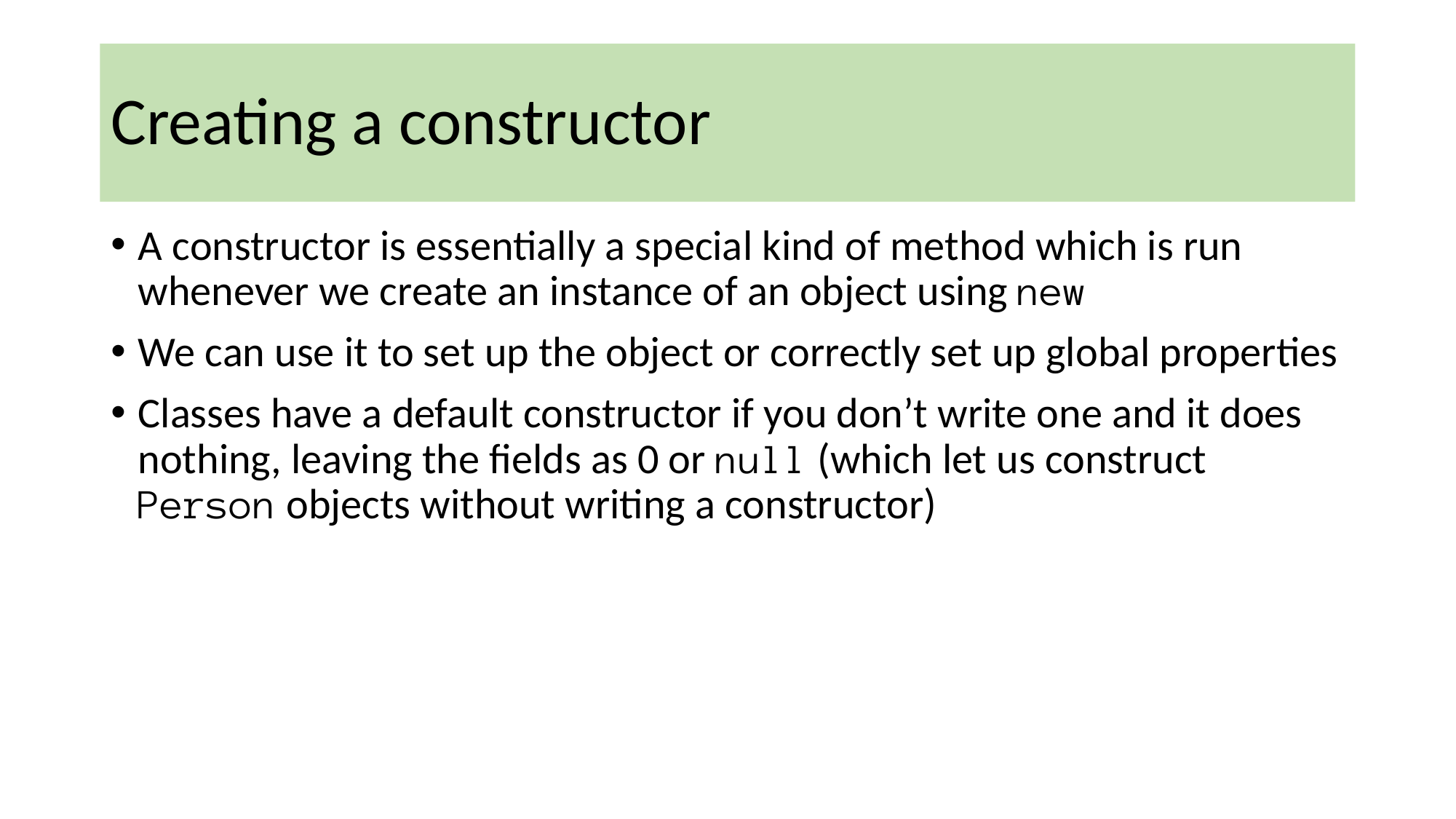

Creating a constructor
A constructor is essentially a special kind of method which is run whenever we create an instance of an object using new
We can use it to set up the object or correctly set up global properties
Classes have a default constructor if you don’t write one and it does nothing, leaving the fields as 0 or null (which let us construct Person objects without writing a constructor)